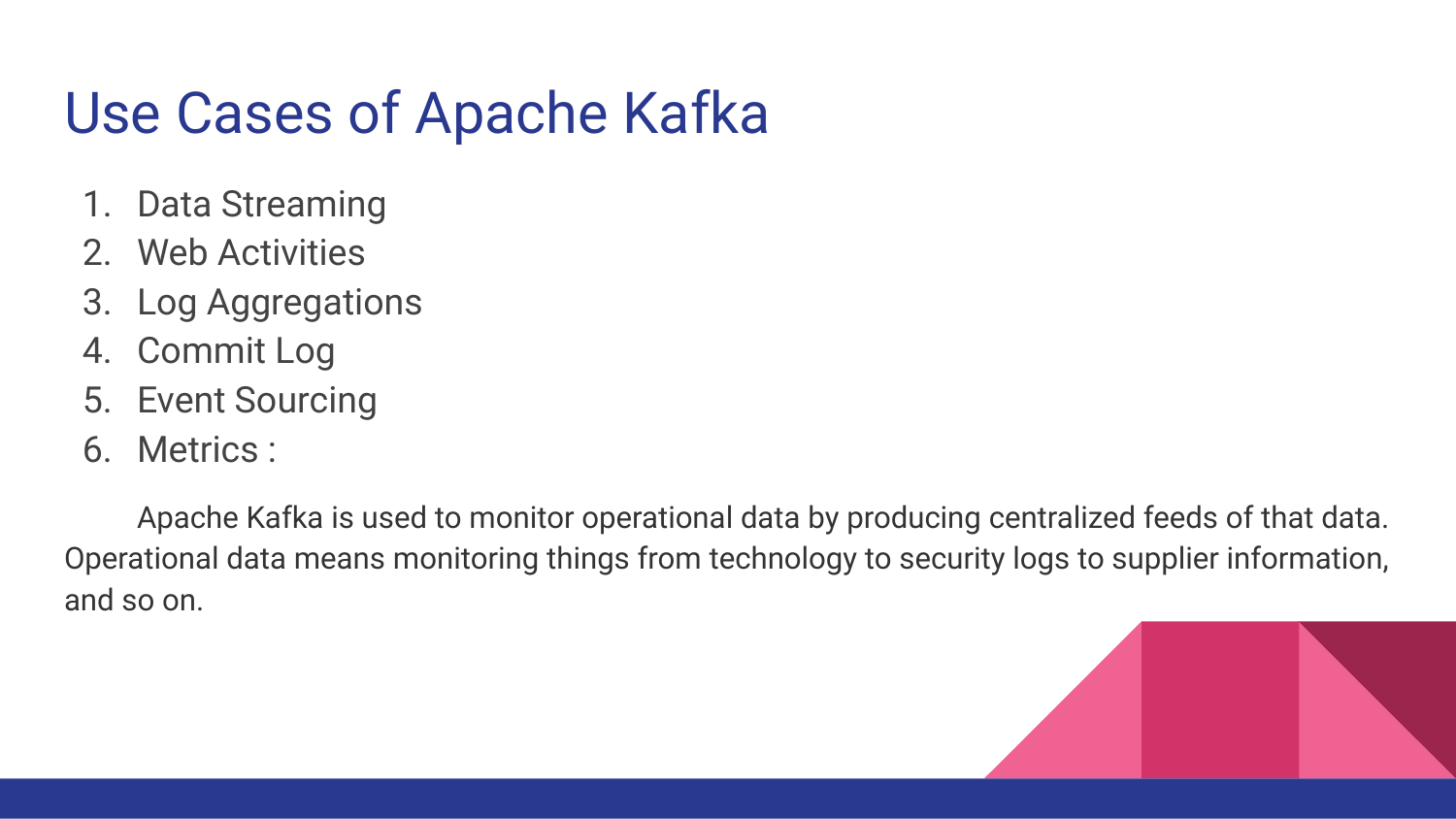

# Use Cases of Apache Kafka
Data Streaming
Web Activities
Log Aggregations
Commit Log
Event Sourcing
Metrics :
Apache Kafka is used to monitor operational data by producing centralized feeds of that data. Operational data means monitoring things from technology to security logs to supplier information, and so on.